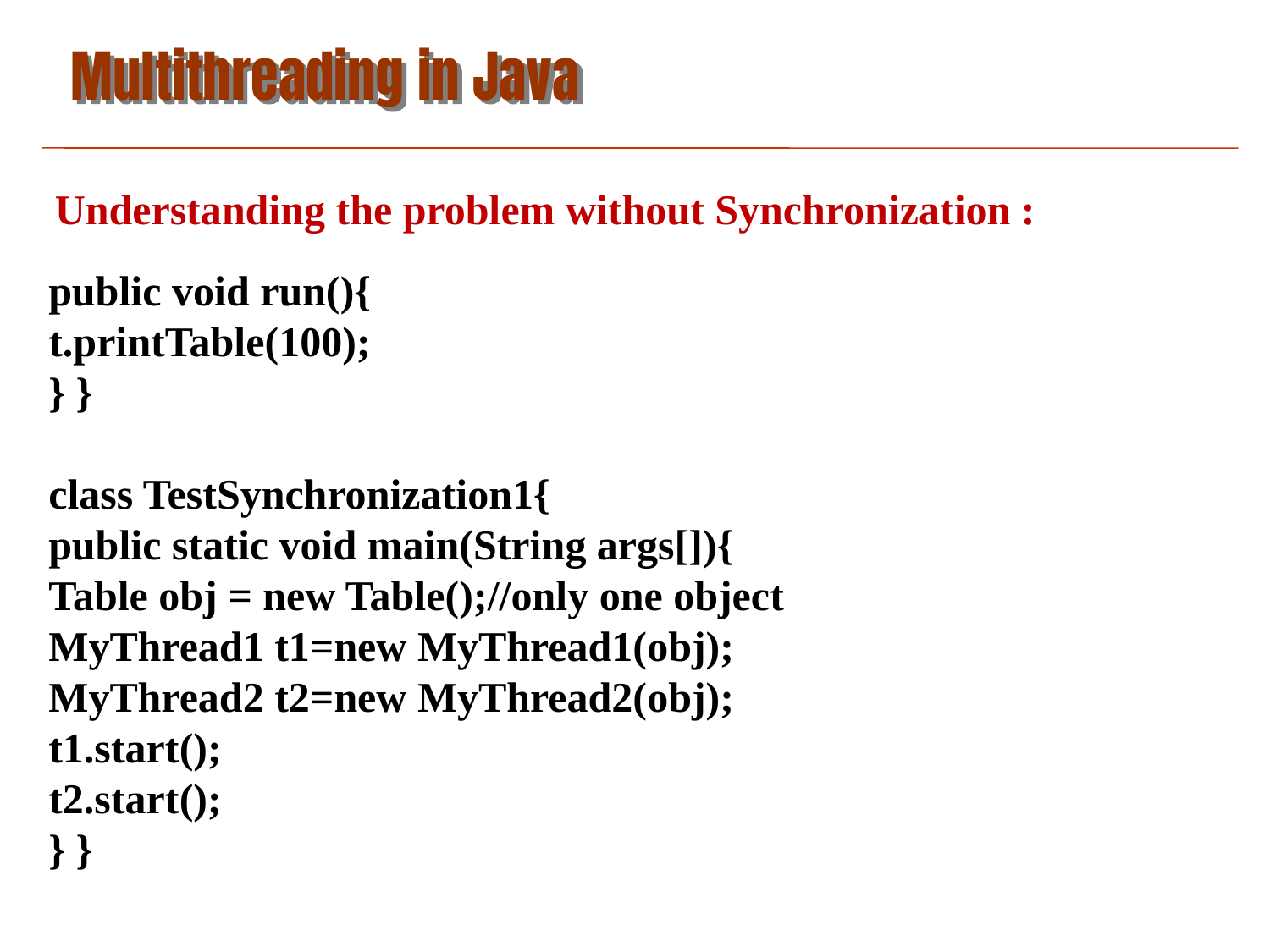

Multithreading in Java

Understanding the problem without Synchronization :

public void run(){
t.printTable(100);
} }

class TestSynchronization1{
public static void main(String args[]){
Table obj = new Table();//only one object
MyThread1 t1=new MyThread1(obj);
MyThread2 t2=new MyThread2(obj);
t1.start();
t2.start();
} }